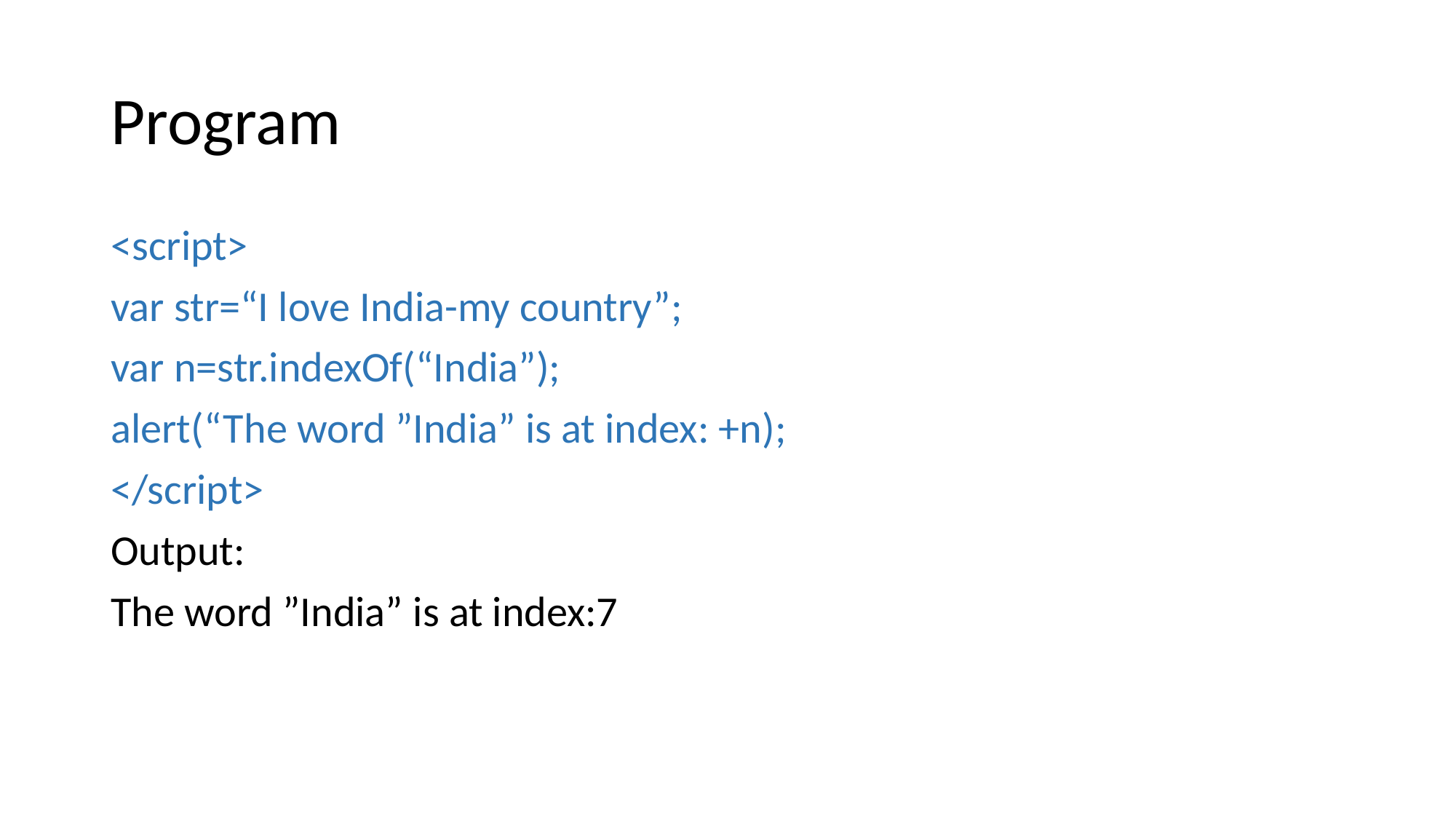

# Program
<script>
var str=“I love India-my country”;
var n=str.indexOf(“India”);
alert(“The word ”India” is at index: +n);
</script>
Output:
The word ”India” is at index:7